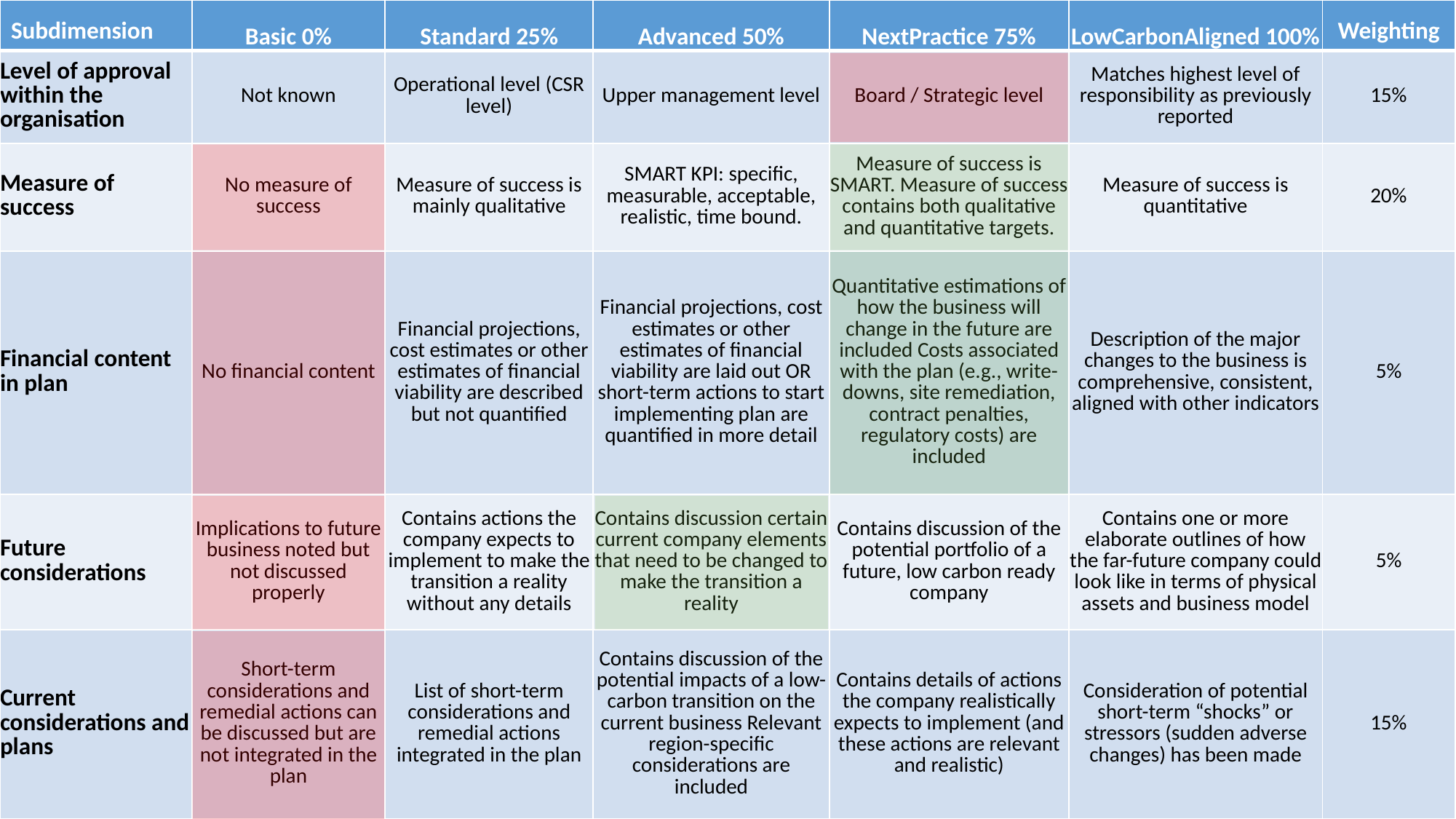

| Subdimension | Basic 0% | Standard 25% | Advanced 50% | NextPractice 75% | LowCarbonAligned 100% | Weighting |
| --- | --- | --- | --- | --- | --- | --- |
| Level of approval within the organisation | Not known | Operational level (CSR level) | Upper management level | Board / Strategic level | Matches highest level of responsibility as previously reported | 15% |
| Measure of success | No measure of success | Measure of success is mainly qualitative | SMART KPI: specific, measurable, acceptable, realistic, time bound. | Measure of success is SMART. Measure of success contains both qualitative and quantitative targets. | Measure of success is quantitative | 20% |
| Financial content in plan | No financial content | Financial projections, cost estimates or other estimates of financial viability are described but not quantified | Financial projections, cost estimates or other estimates of financial viability are laid out OR short-term actions to start implementing plan are quantified in more detail | Quantitative estimations of how the business will change in the future are included Costs associated with the plan (e.g., write-downs, site remediation, contract penalties, regulatory costs) are included | Description of the major changes to the business is comprehensive, consistent, aligned with other indicators | 5% |
| Future considerations | Implications to future business noted but not discussed properly | Contains actions the company expects to implement to make the transition a reality without any details | Contains discussion certain current company elements that need to be changed to make the transition a reality | Contains discussion of the potential portfolio of a future, low carbon ready company | Contains one or more elaborate outlines of how the far-future company could look like in terms of physical assets and business model | 5% |
| Current considerations and plans | Short-term considerations and remedial actions can be discussed but are not integrated in the plan | List of short-term considerations and remedial actions integrated in the plan | Contains discussion of the potential impacts of a low-carbon transition on the current business Relevant region-specific considerations are included | Contains details of actions the company realistically expects to implement (and these actions are relevant and realistic) | Consideration of potential short-term “shocks” or stressors (sudden adverse changes) has been made | 15% |